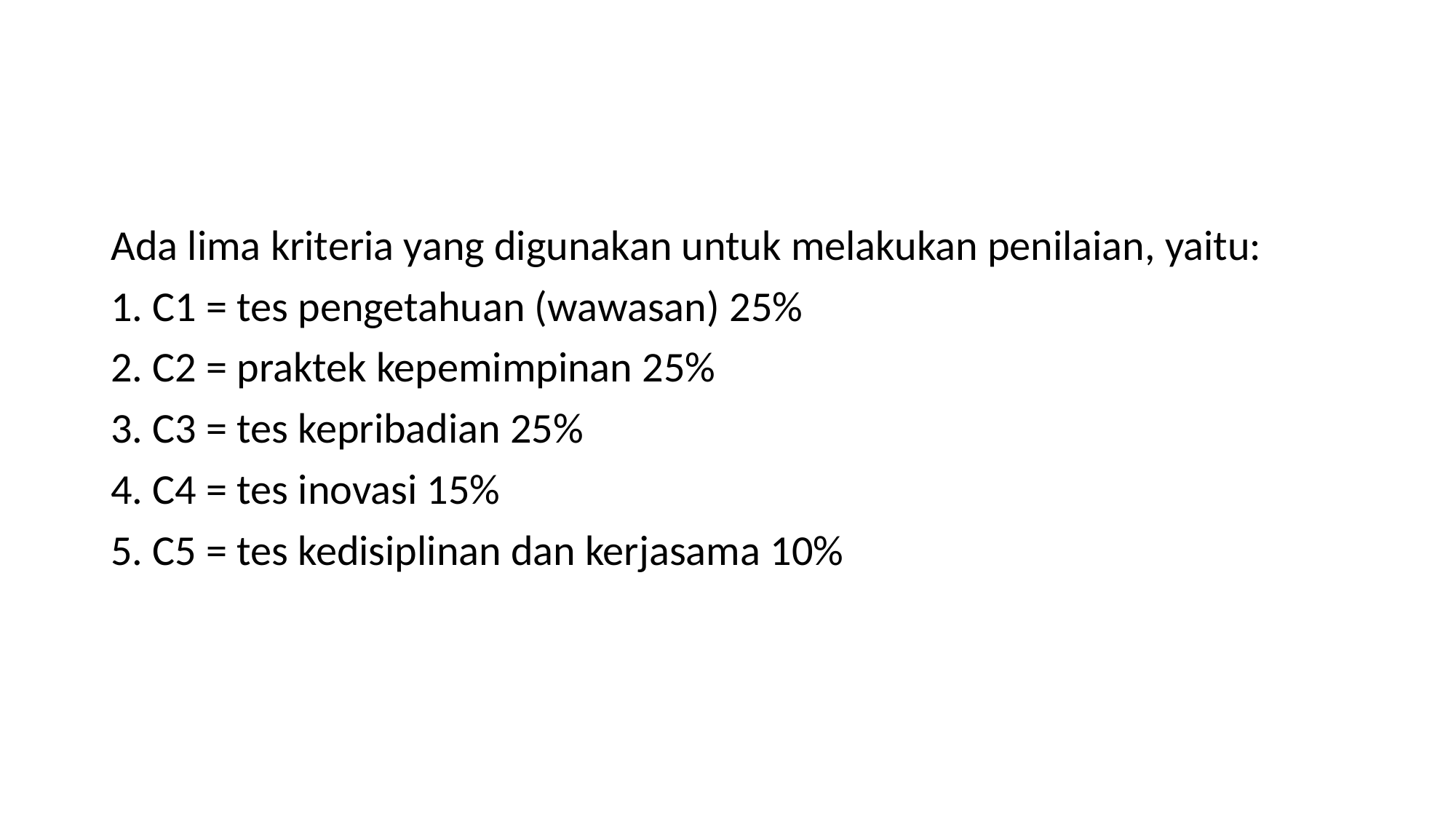

Ada lima kriteria yang digunakan untuk melakukan penilaian, yaitu:
1. C1 = tes pengetahuan (wawasan) 25%
2. C2 = praktek kepemimpinan 25%
3. C3 = tes kepribadian 25%
4. C4 = tes inovasi 15%
5. C5 = tes kedisiplinan dan kerjasama 10%